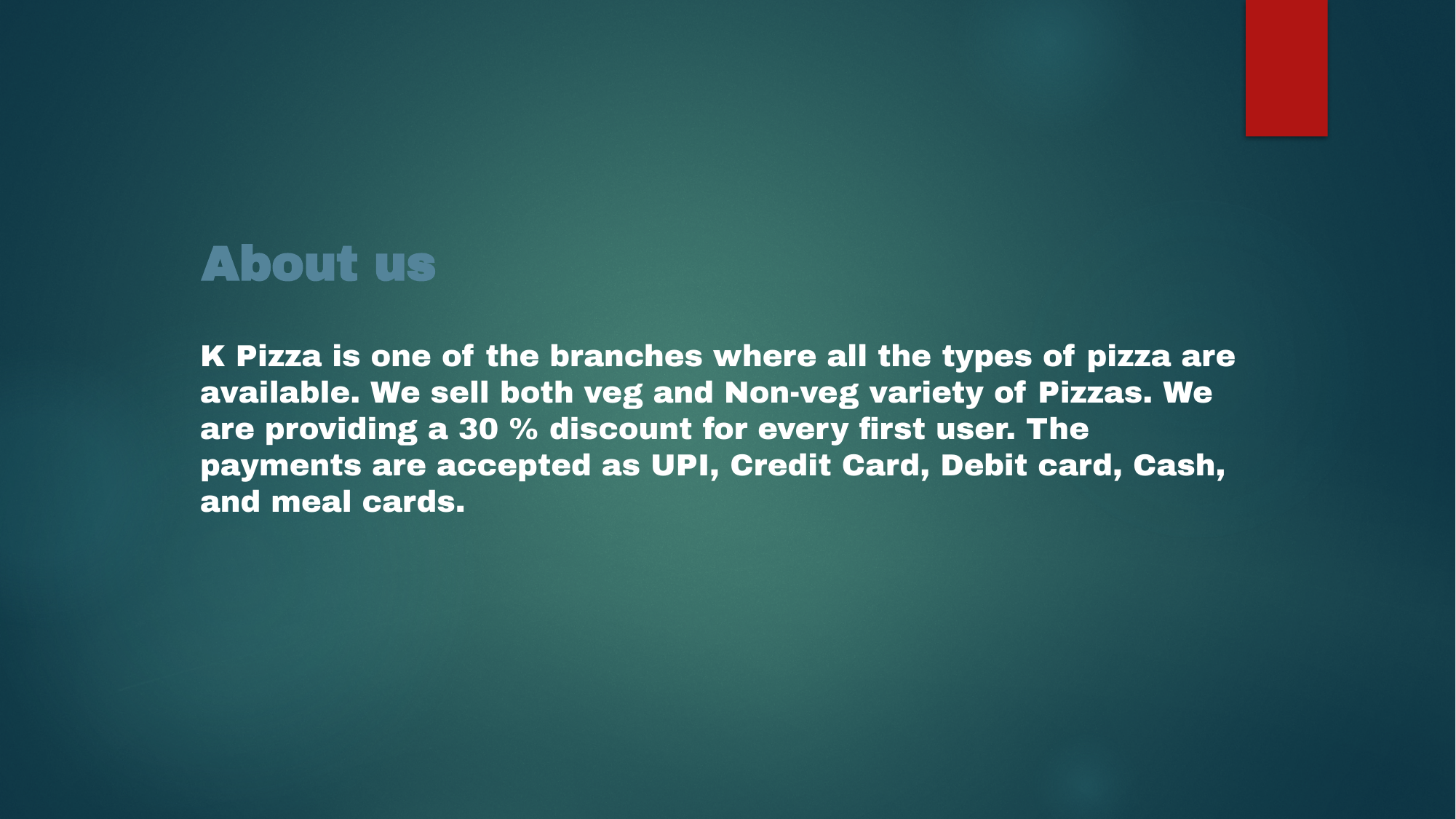

About us
K Pizza is one of the branches where all the types of pizza are available. We sell both veg and Non-veg variety of Pizzas. We are providing a 30 % discount for every first user. The payments are accepted as UPI, Credit Card, Debit card, Cash, and meal cards.